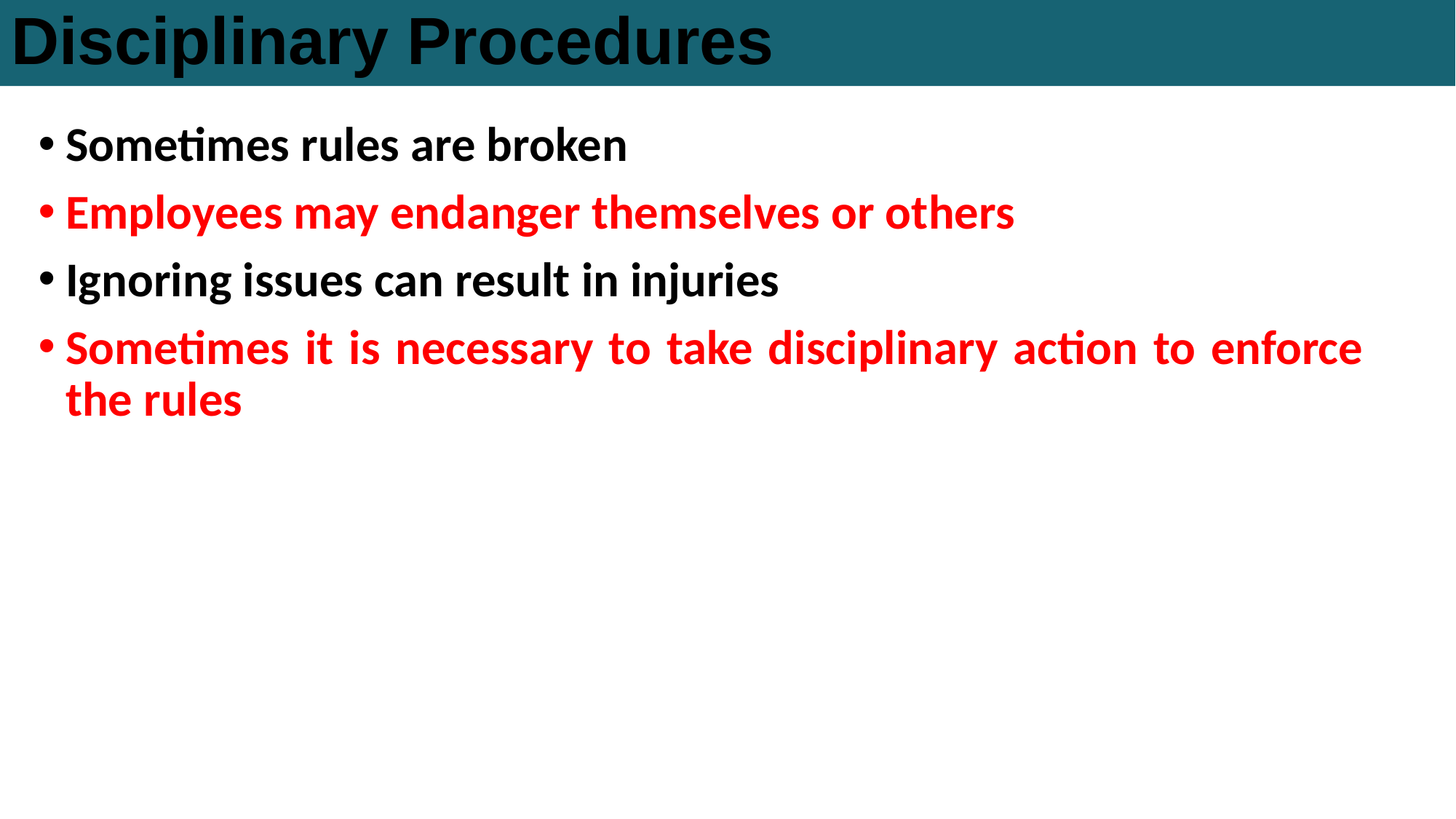

# Disciplinary Procedures
Sometimes rules are broken
Employees may endanger themselves or others
Ignoring issues can result in injuries
Sometimes it is necessary to take disciplinary action to enforce the rules